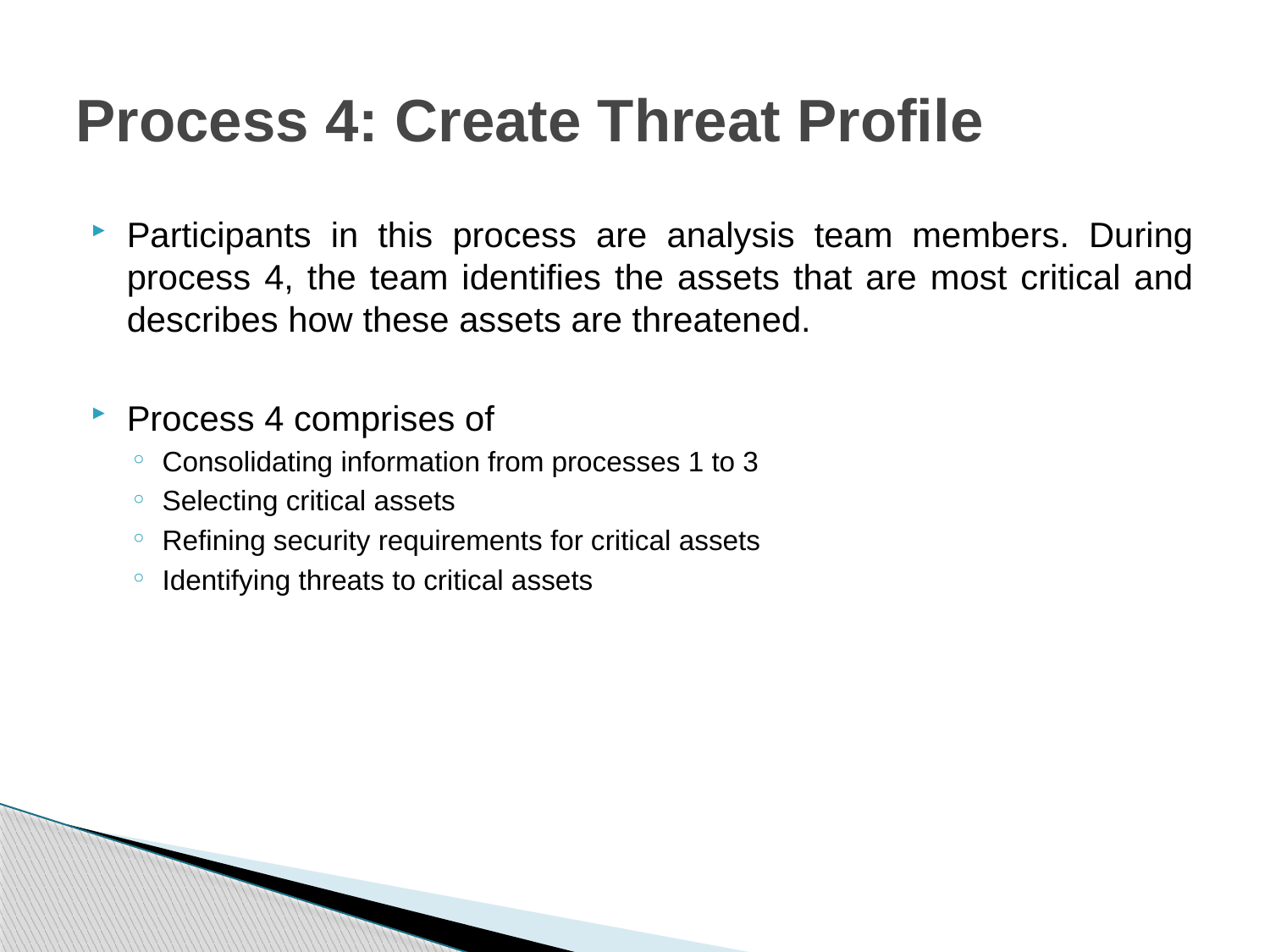

# Process 4: Create Threat Profile
Participants in this process are analysis team members. During process 4, the team identifies the assets that are most critical and describes how these assets are threatened.

Process 4 comprises of
Consolidating information from processes 1 to 3
Selecting critical assets
Refining security requirements for critical assets
Identifying threats to critical assets